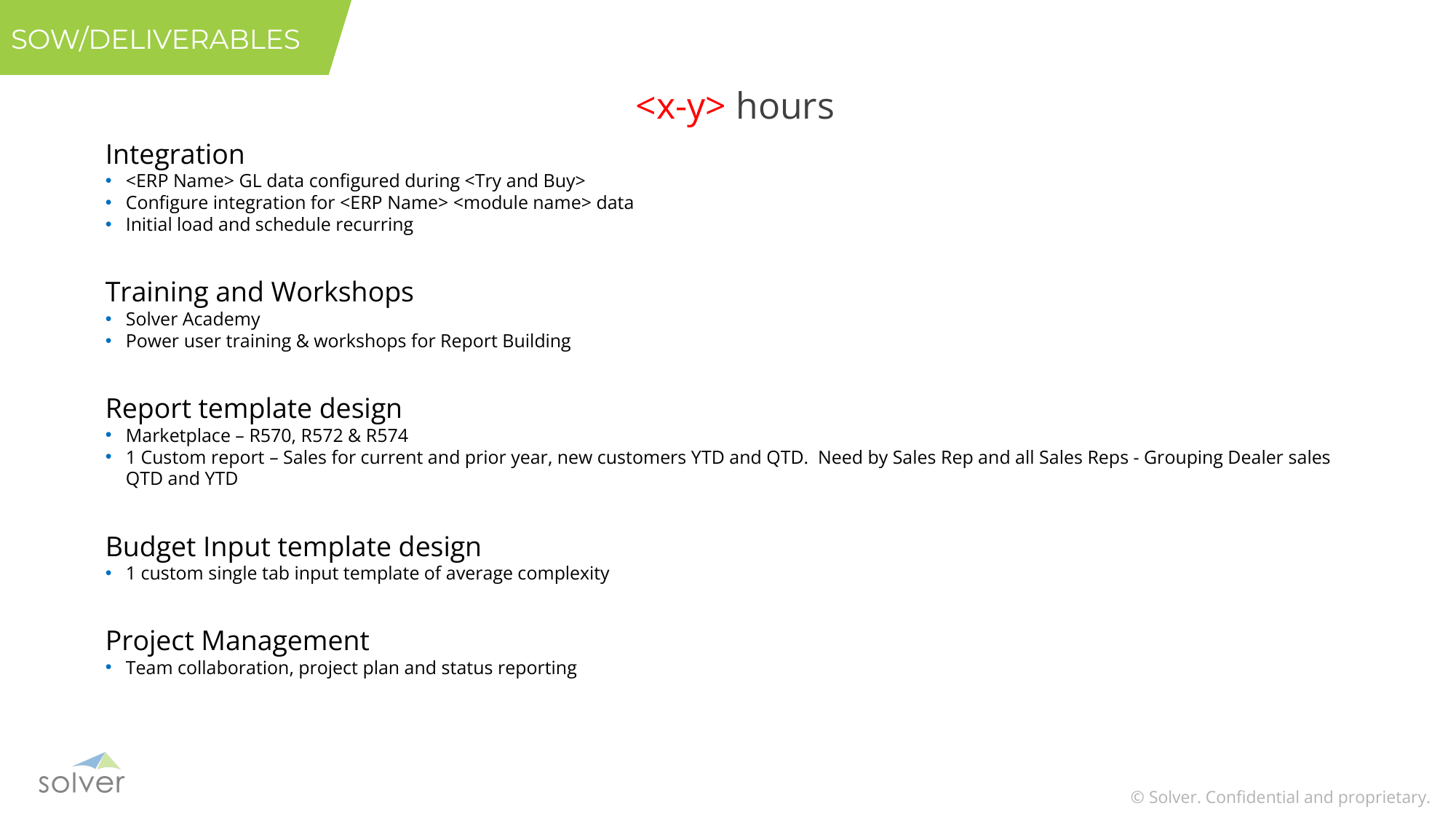

SOW/Deliverables
<x-y> hours
Integration​
<ERP Name> GL data configured during <Try and Buy>
Configure integration for <ERP Name> <module name> data
Initial load and schedule recurring

Training and Workshops​
Solver Academy​
Power user training & workshops for Report Building

Report template design
Marketplace – R570, R572 & R574
1 Custom report – Sales for current and prior year, new customers YTD and QTD.  Need by Sales Rep and all Sales Reps - Grouping Dealer sales QTD and YTD

Budget Input template design
1 custom single tab input template of average complexity

Project Management
Team collaboration, project plan and status reporting

© Solver. Confidential and proprietary.